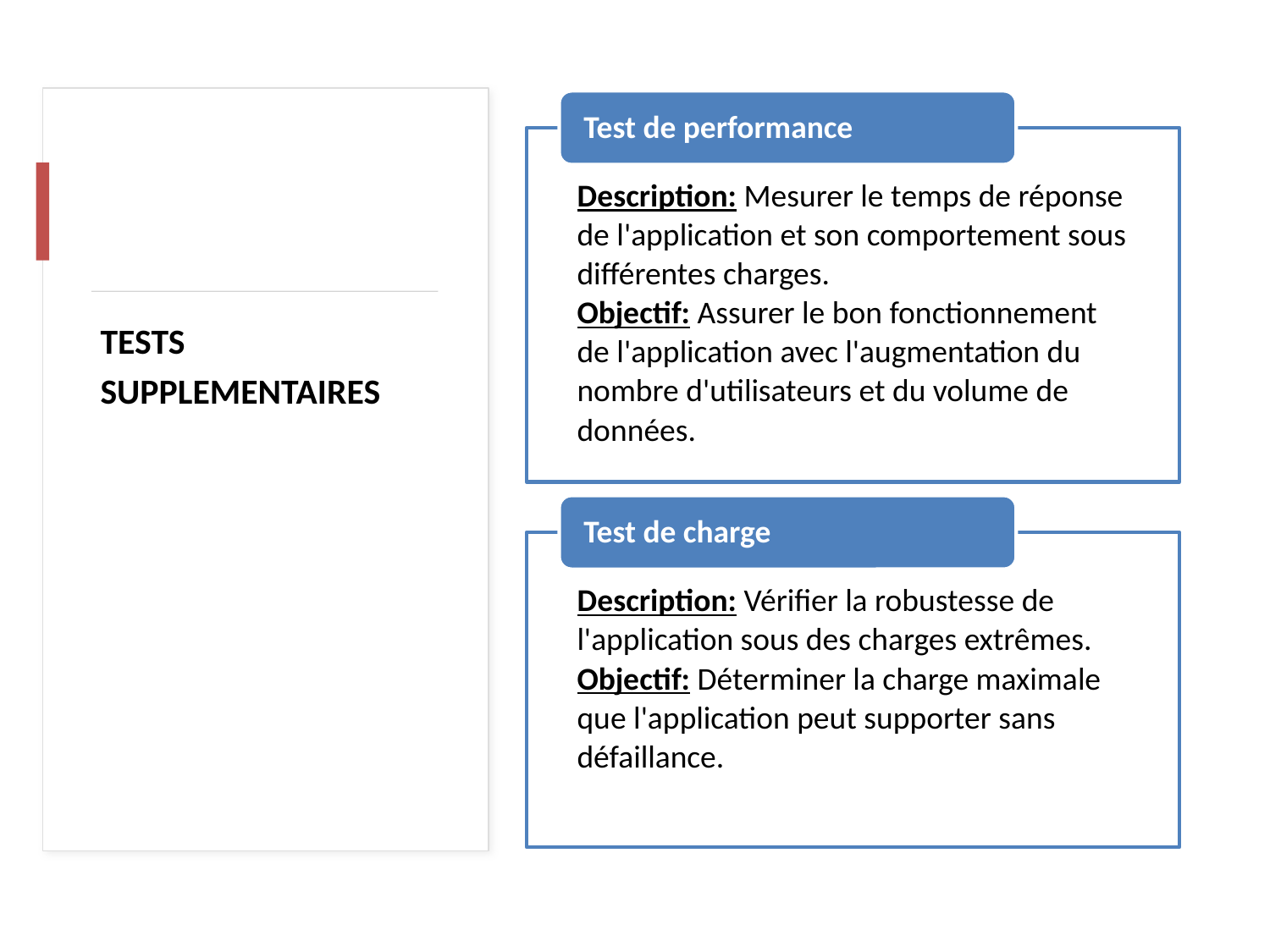

Description: Mesurer le temps de réponse
de l'application et son comportement sous
différentes charges.
Objectif: Assurer le bon fonctionnement
de l'application avec l'augmentation du
nombre d'utilisateurs et du volume de
données.
Test de performance
Description: Vérifier la robustesse de
l'application sous des charges extrêmes.
Objectif: Déterminer la charge maximale
que l'application peut supporter sans
défaillance.

Test de charge

TESTS
SUPPLEMENTAIRES